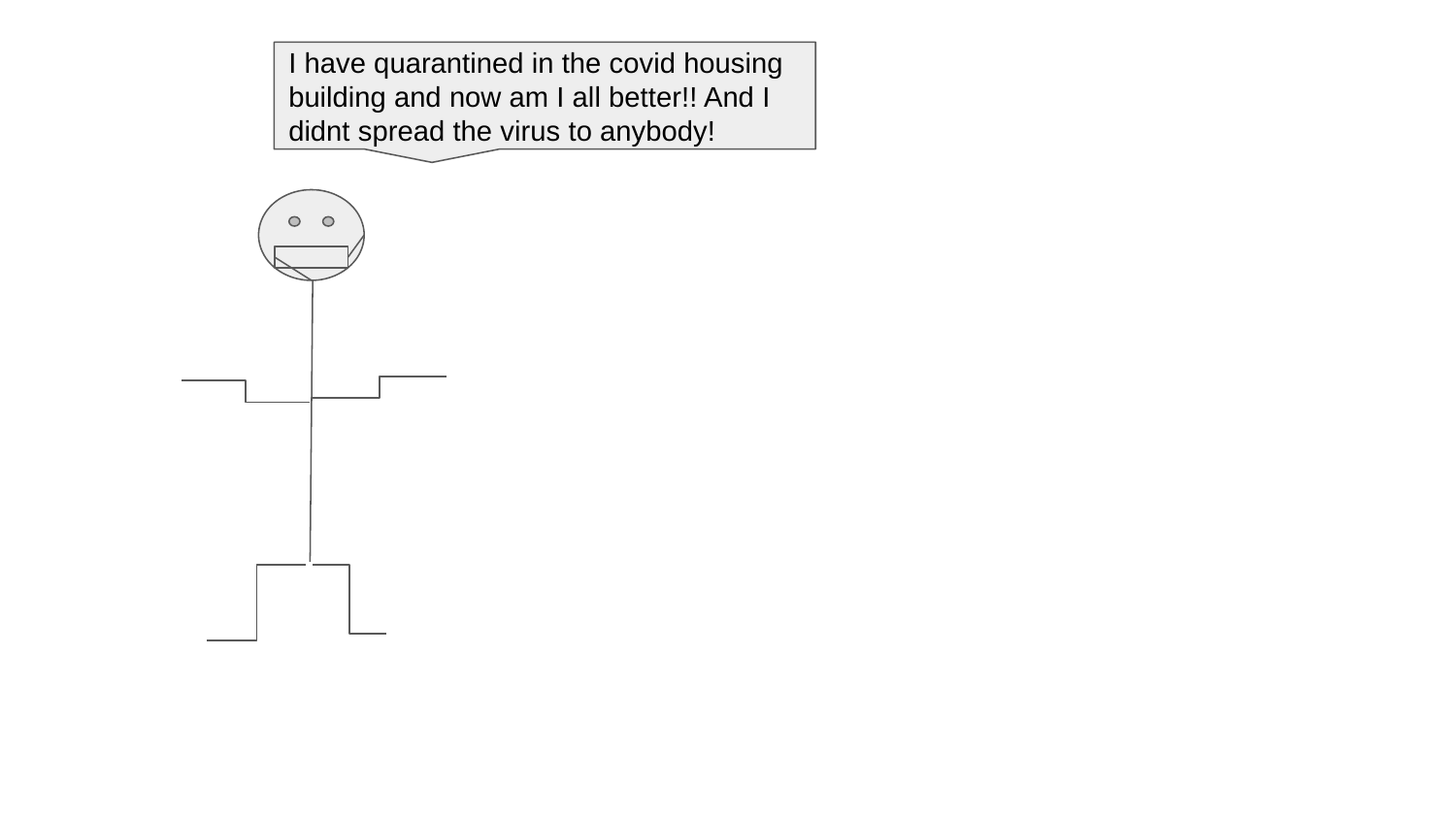

I have quarantined in the covid housing building and now am I all better!! And I didnt spread the virus to anybody!